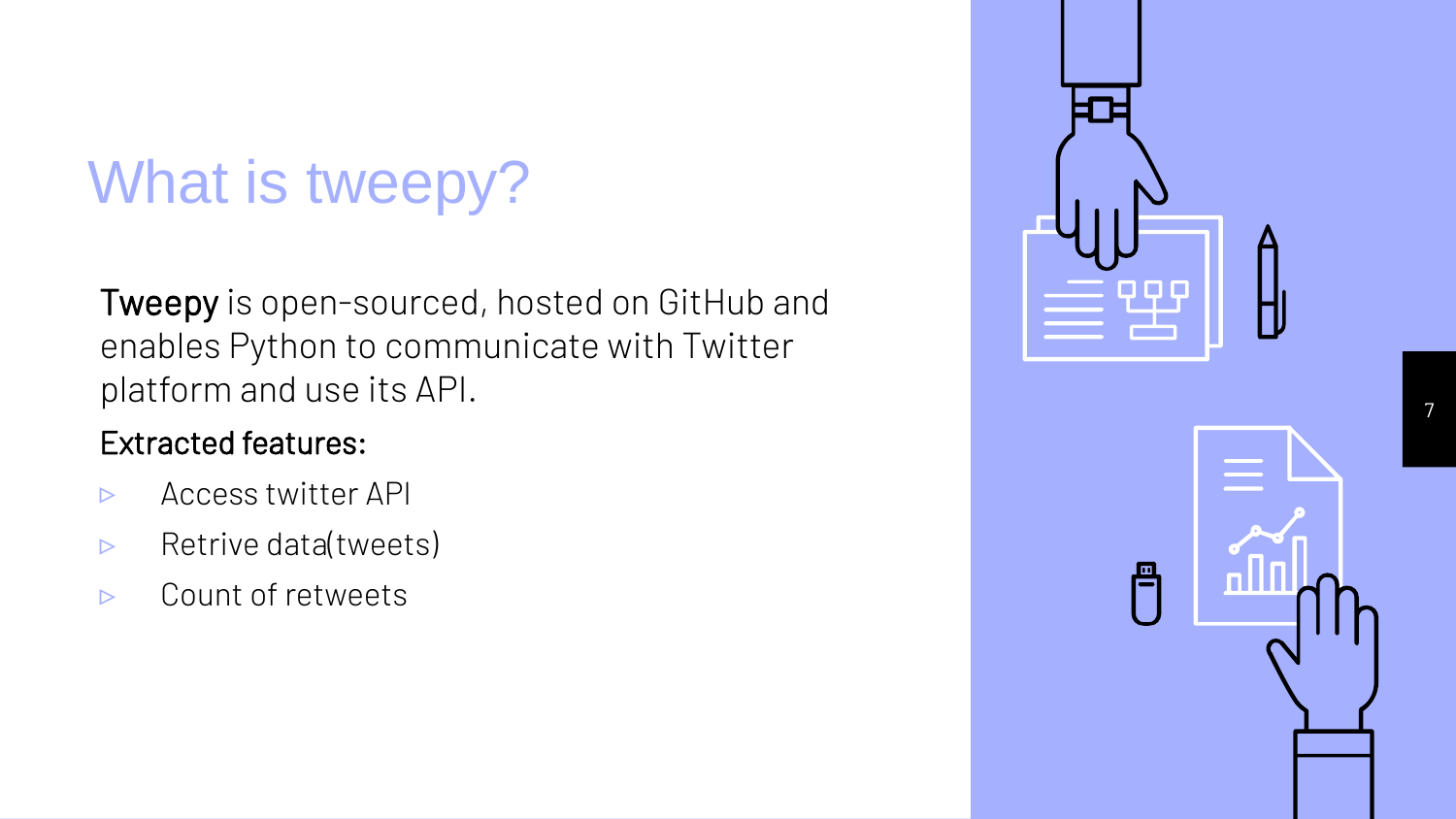

# What is tweepy?
Tweepy is open-sourced, hosted on GitHub and enables Python to communicate with Twitter platform and use its API.
Extracted features:
Access twitter API
Retrive data(tweets)
Count of retweets

7